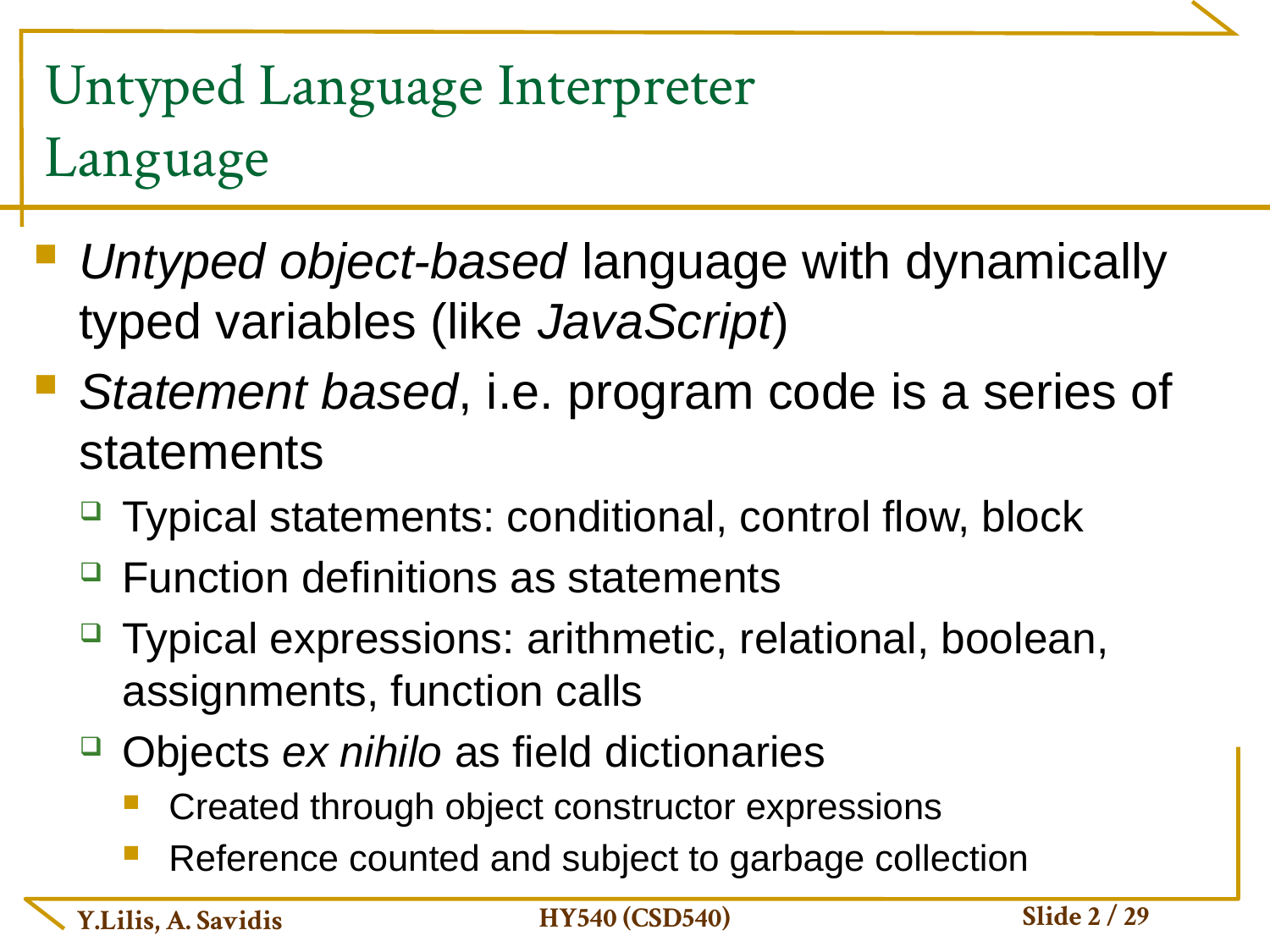

# Untyped Language Interpreter Language
Untyped object-based language with dynamically typed variables (like JavaScript)
Statement based, i.e. program code is a series of statements
Typical statements: conditional, control flow, block
Function definitions as statements
Typical expressions: arithmetic, relational, boolean, assignments, function calls
Objects ex nihilo as field dictionaries
Created through object constructor expressions
Reference counted and subject to garbage collection
HY540 (CSD540)
Y.Lilis, A. Savidis